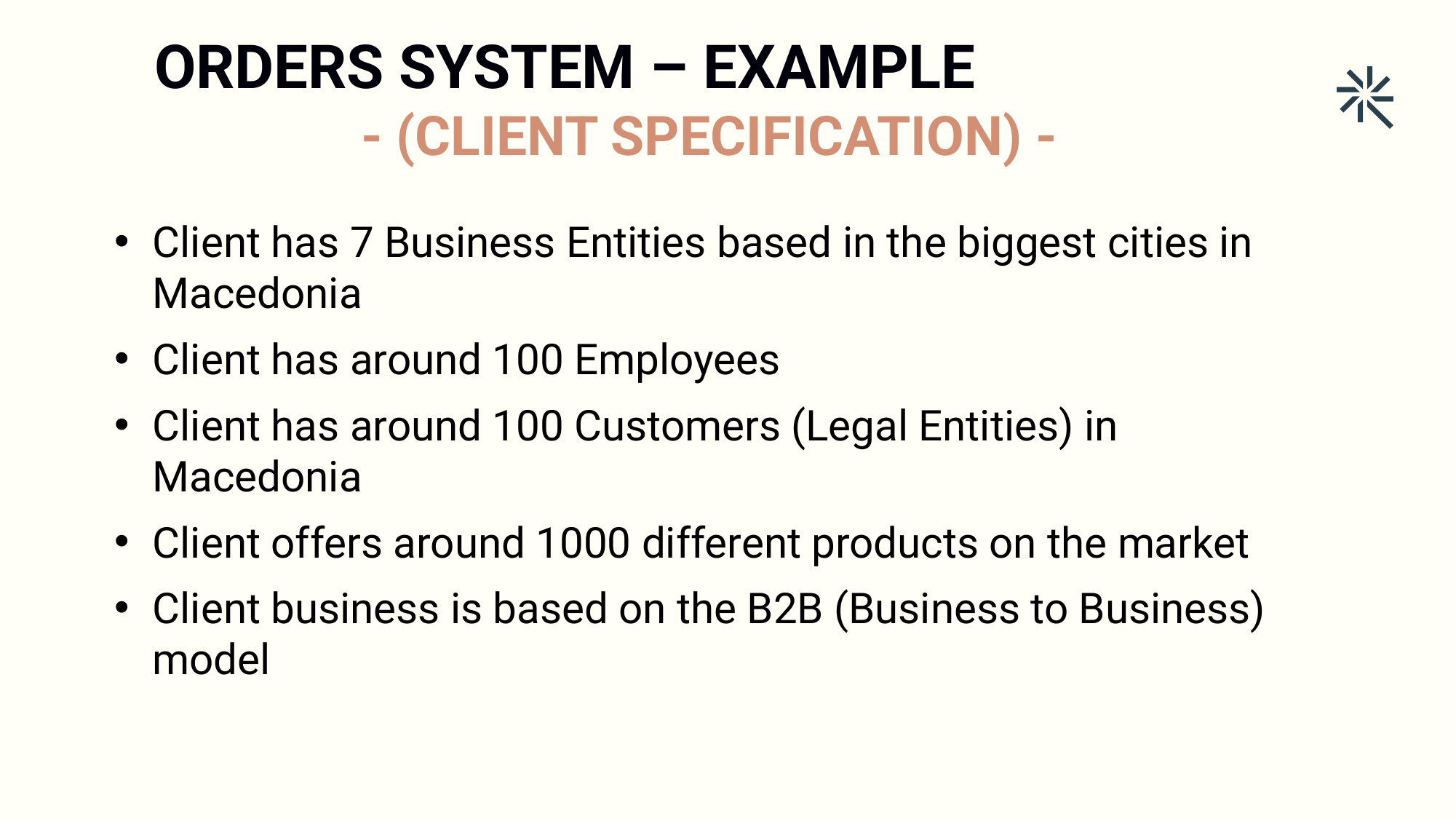

ORDERS SYSTEM – EXAMPLE
- (CLIENT SPECIFICATION) -
Client has 7 Business Entities based in the biggest cities in Macedonia
Client has around 100 Employees
Client has around 100 Customers (Legal Entities) in Macedonia
Client offers around 1000 different products on the market
Client business is based on the B2B (Business to Business) model